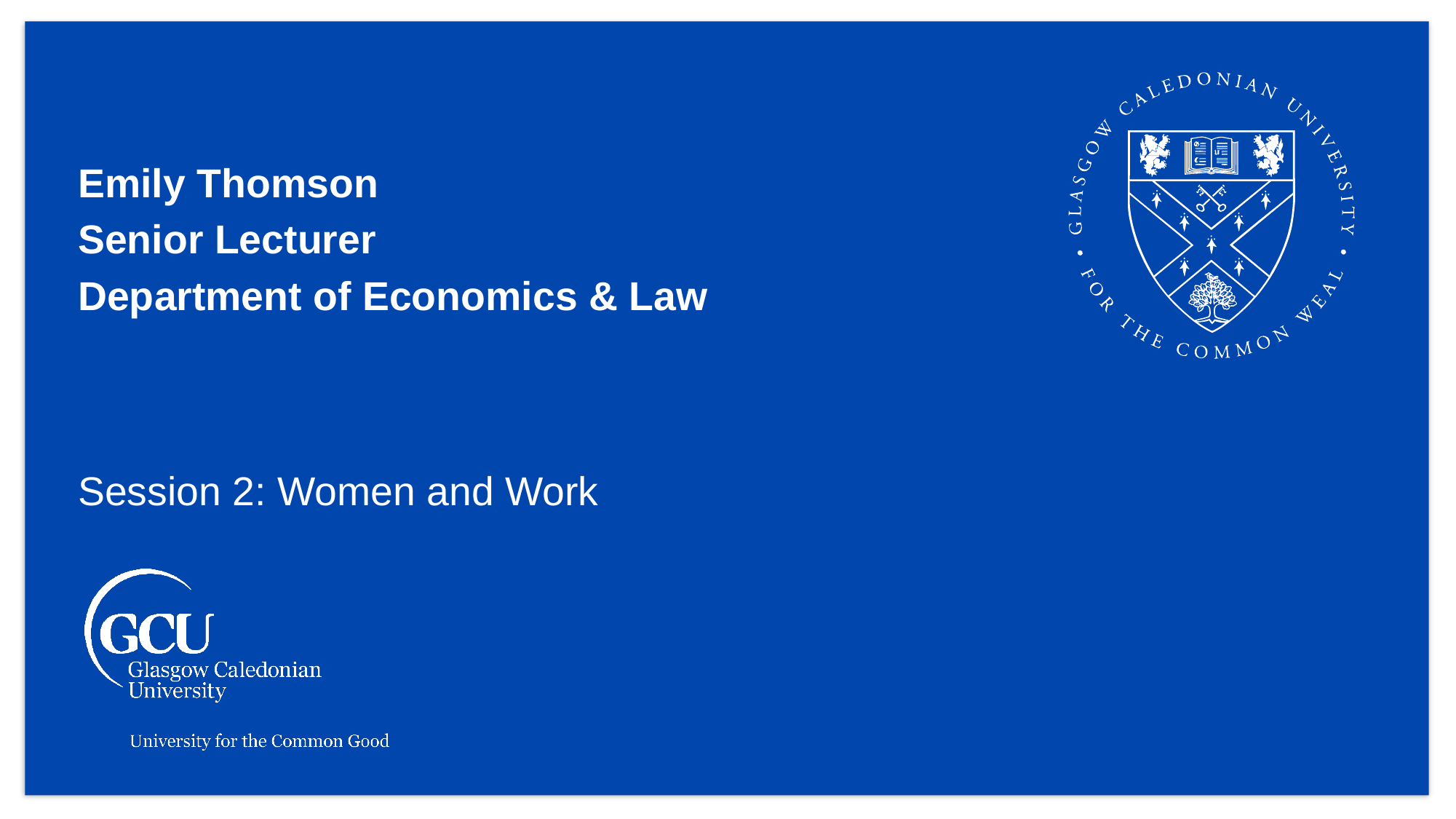

Emily Thomson
Senior Lecturer
Department of Economics & Law

Session 2: Women and Work